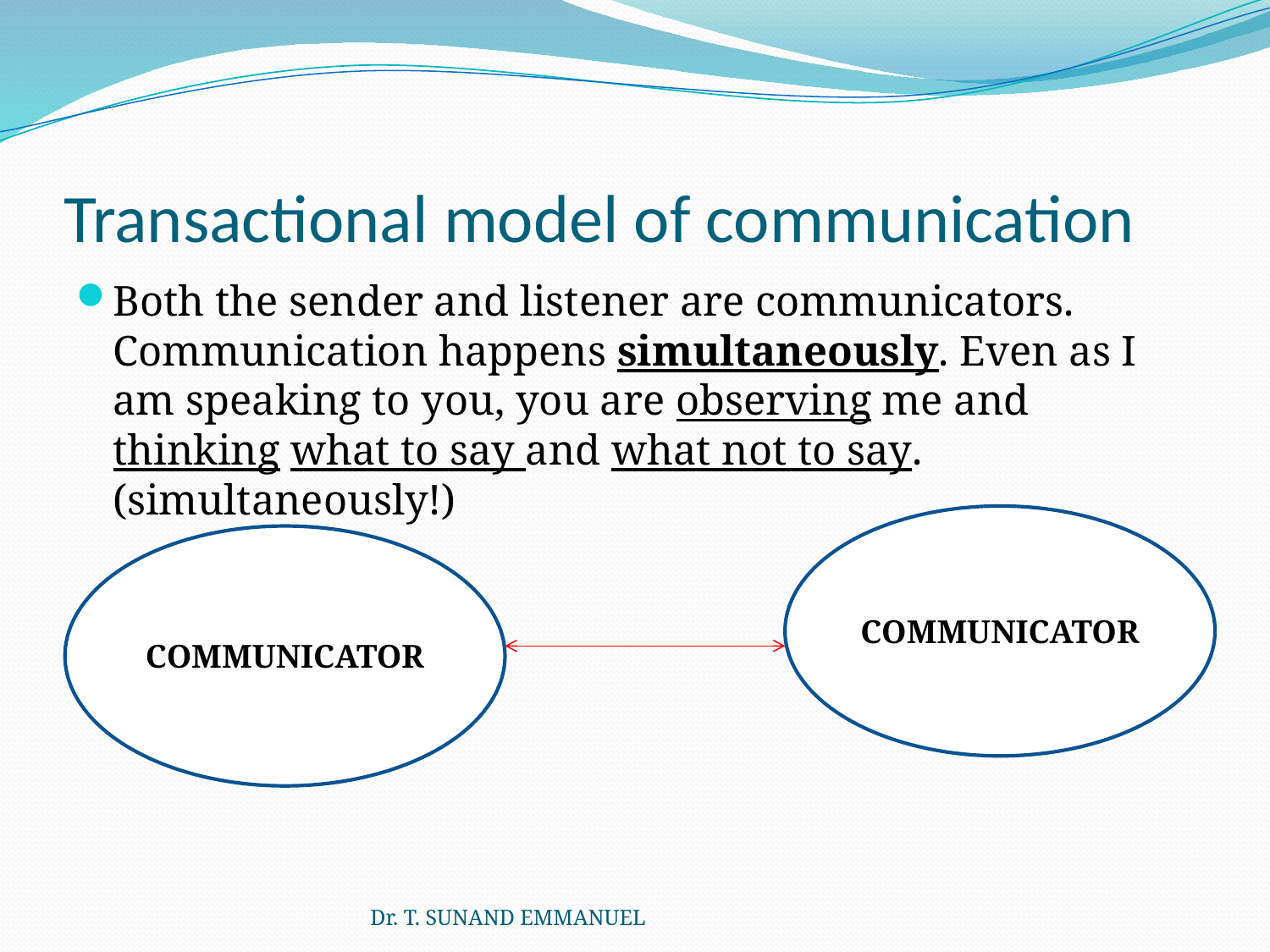

# Transactional model of communication
Both the sender and listener are communicators. Communication happens simultaneously. Even as I am speaking to you, you are observing me and thinking what to say and what not to say. (simultaneously!)

COMMUNICATOR
COMMUNICATOR
Dr. T. SUNAND EMMANUEL